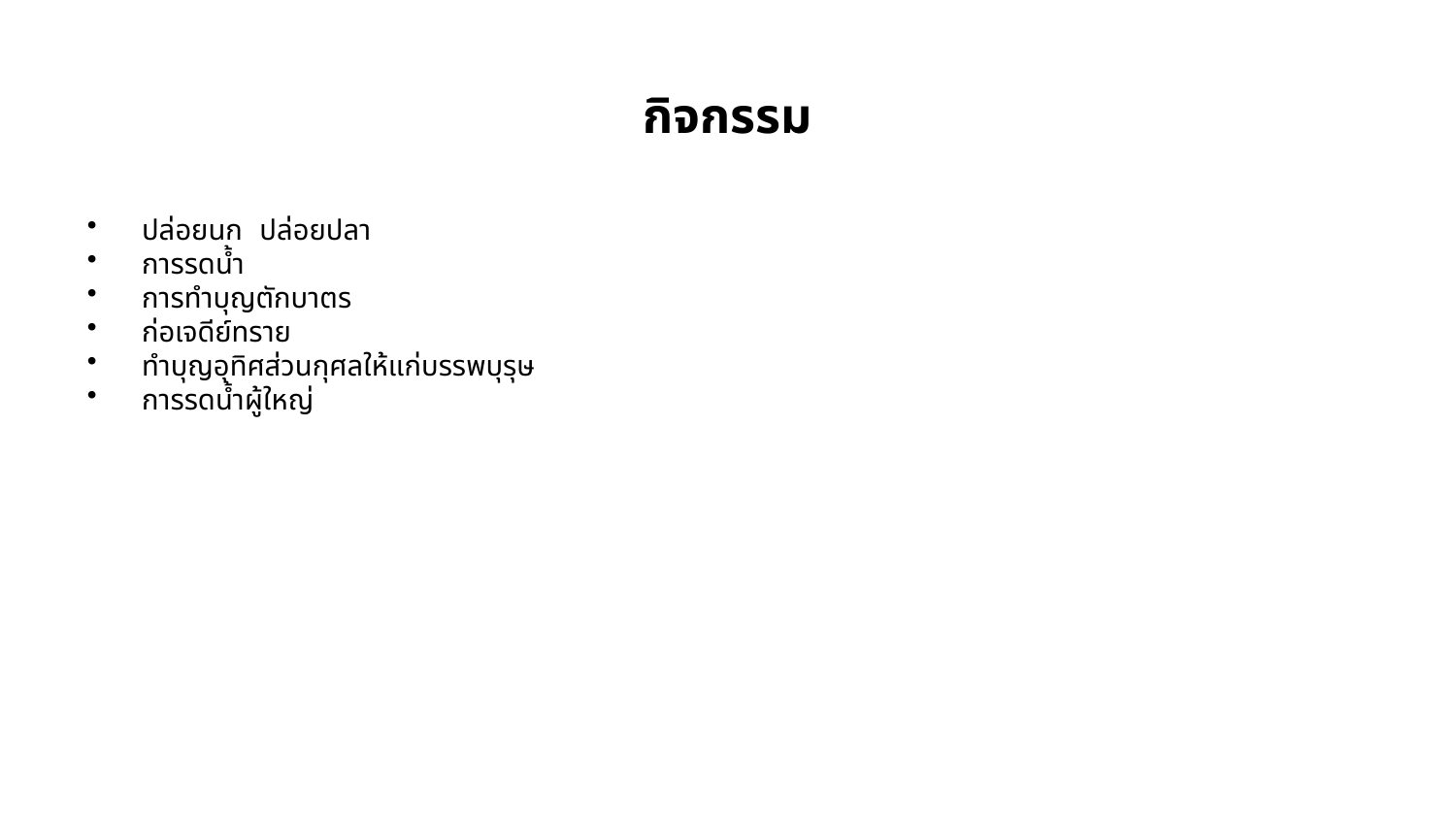

กิจกรรม
ปล่อยนก ปล่อยปลา
การรดน้ำ
การทำบุญตักบาตร
ก่อเจดีย์ทราย
ทำบุญอุทิศส่วนกุศลให้แก่บรรพบุรุษ
การรดน้ำผู้ใหญ่